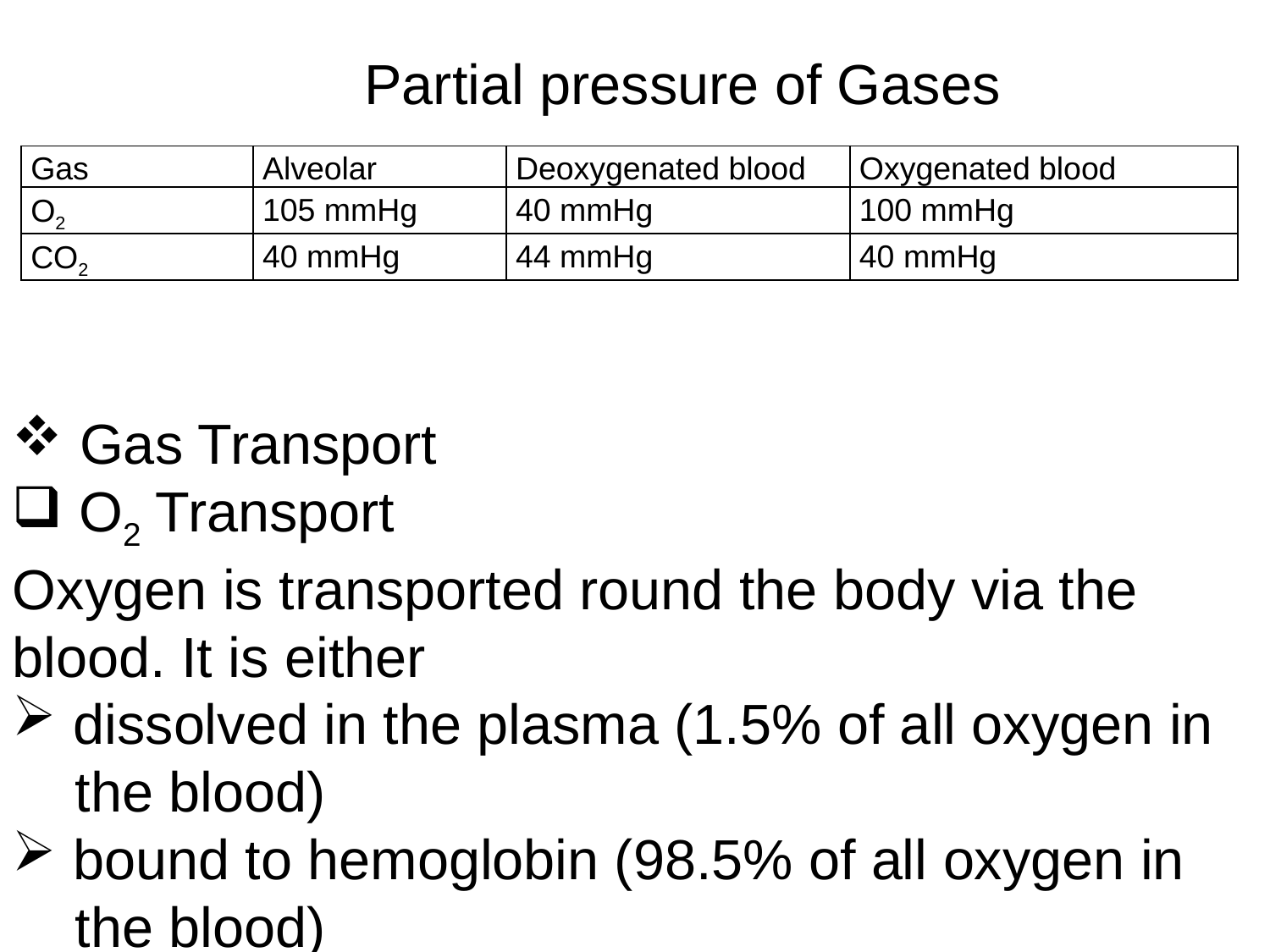

Partial pressure of Gases
| Gas | Alveolar | Deoxygenated blood | Oxygenated blood |
| --- | --- | --- | --- |
| O2 | 105 mmHg | 40 mmHg | 100 mmHg |
| CO2 | 40 mmHg | 44 mmHg | 40 mmHg |

 Gas Transport
 O2 Transport
Oxygen is transported round the body via the blood. It is either
 dissolved in the plasma (1.5% of all oxygen in
    the blood)
 bound to hemoglobin (98.5% of all oxygen in
    the blood)